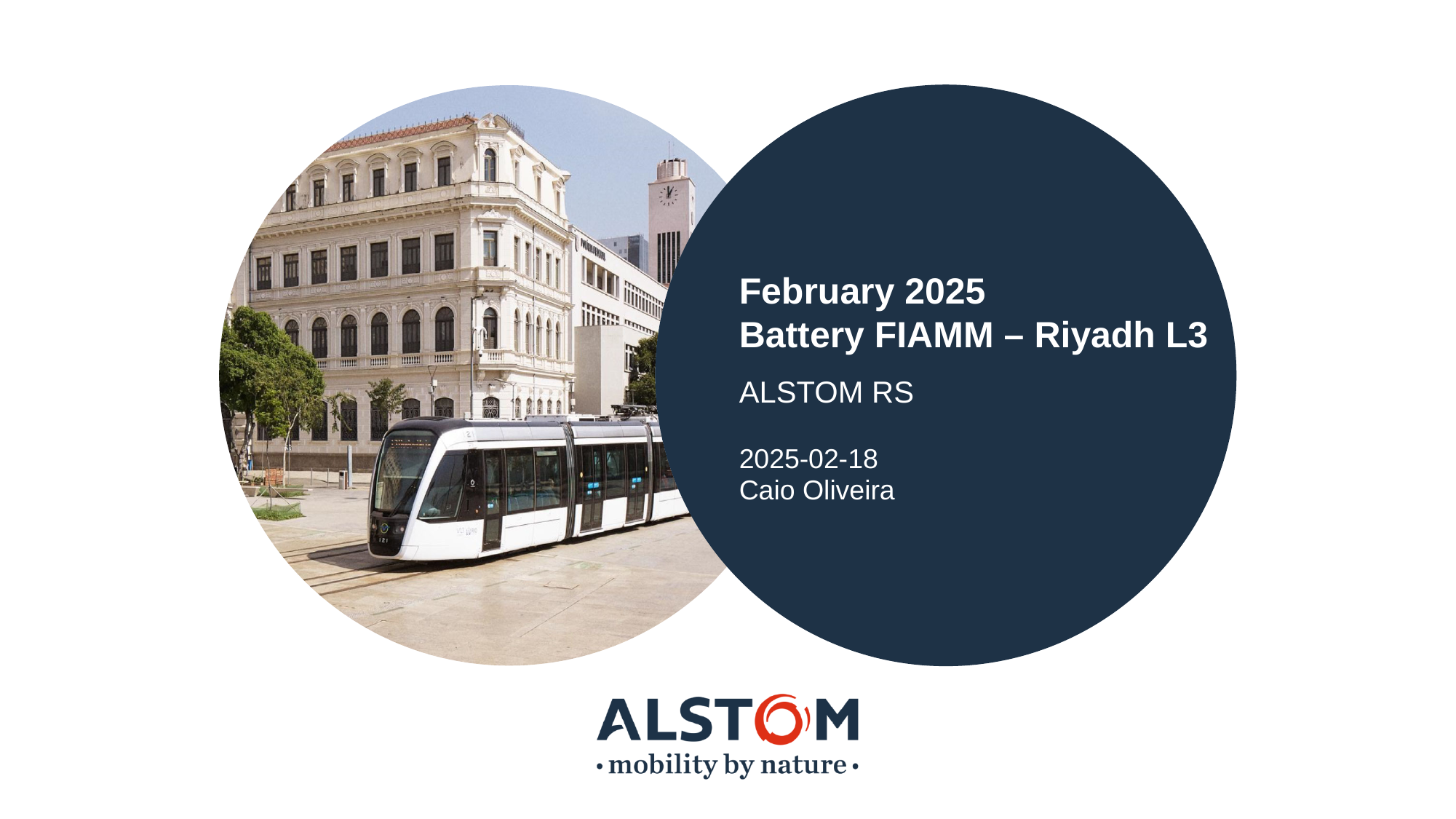

# February 2025 Battery FIAMM – Riyadh L3
ALSTOM RS

2025-02-18
Caio Oliveira

2
1